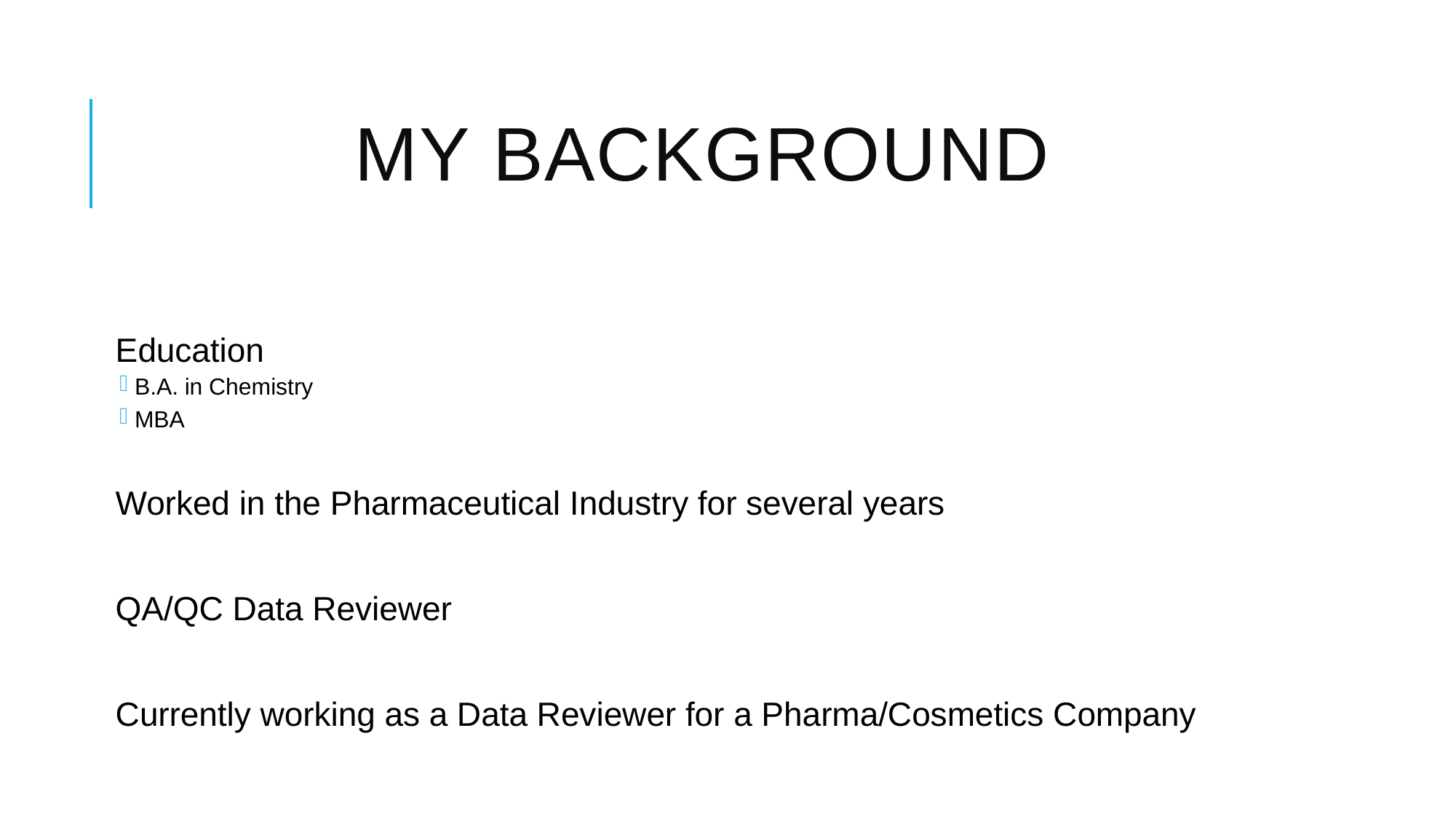

# My Background

Education
B.A. in Chemistry
MBA

Worked in the Pharmaceutical Industry for several years

QA/QC Data Reviewer

Currently working as a Data Reviewer for a Pharma/Cosmetics Company